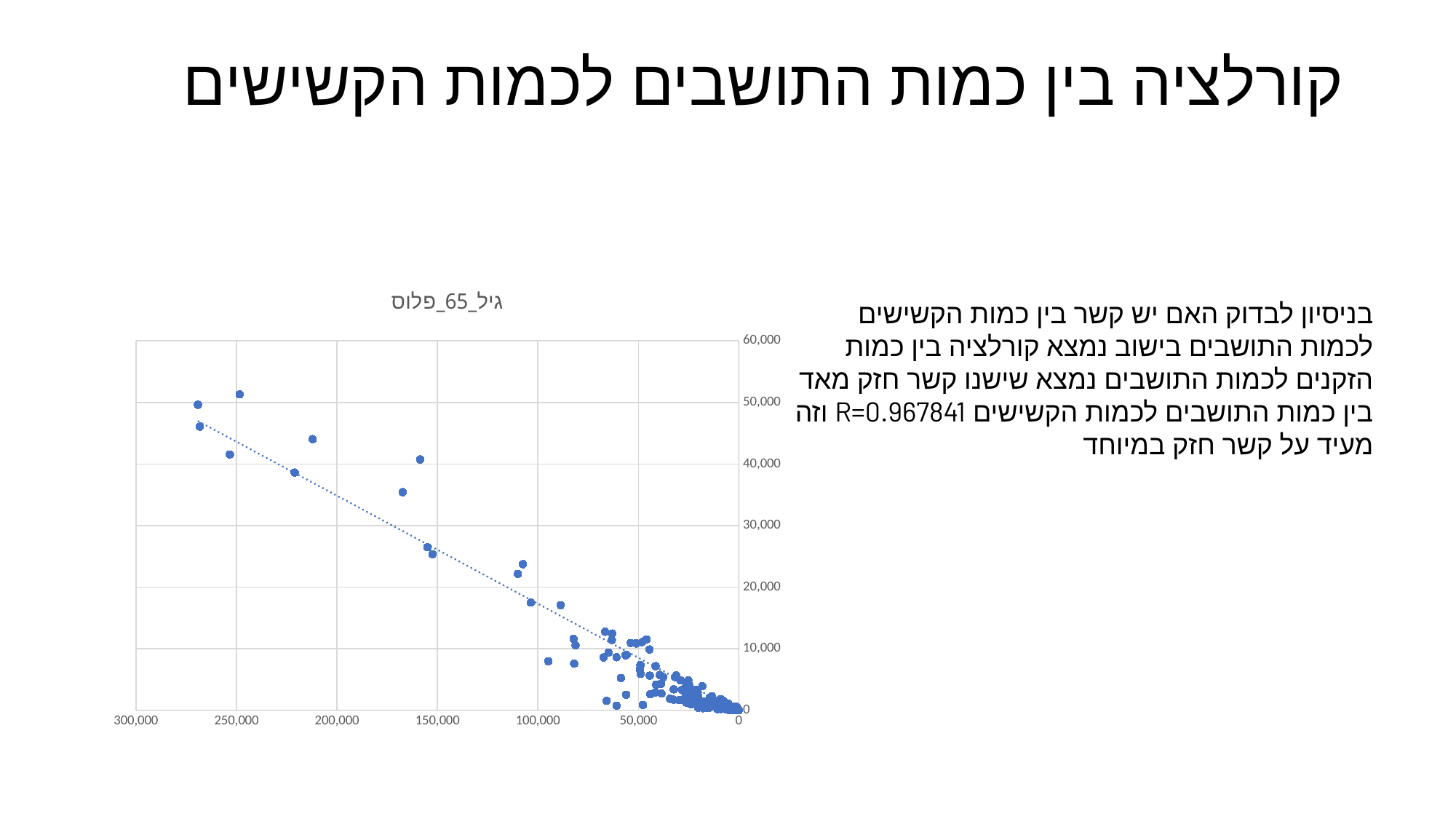

# קורלציה בין כמות התושבים לכמות הקשישים

### Chart:

| Category | גיל_65_פלוס |
|---|---|
בניסיון לבדוק האם יש קשר בין כמות הקשישים לכמות התושבים בישוב נמצא קורלציה בין כמות הזקנים לכמות התושבים נמצא שישנו קשר חזק מאד בין כמות התושבים לכמות הקשישים R=0.967841 וזה מעיד על קשר חזק במיוחד